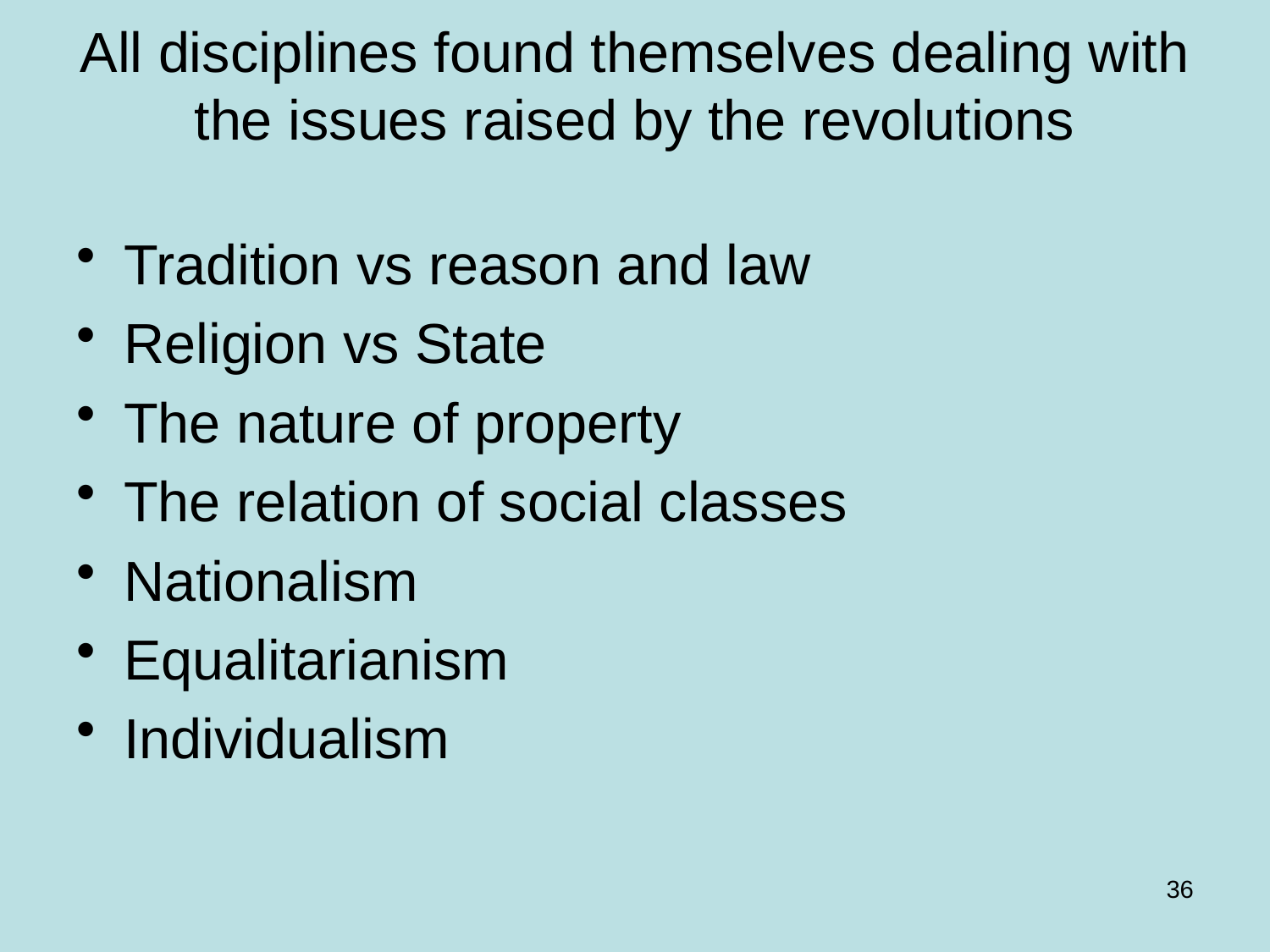

# All disciplines found themselves dealing with the issues raised by the revolutions
Tradition vs reason and law
Religion vs State
The nature of property
The relation of social classes
Nationalism
Equalitarianism
Individualism
36